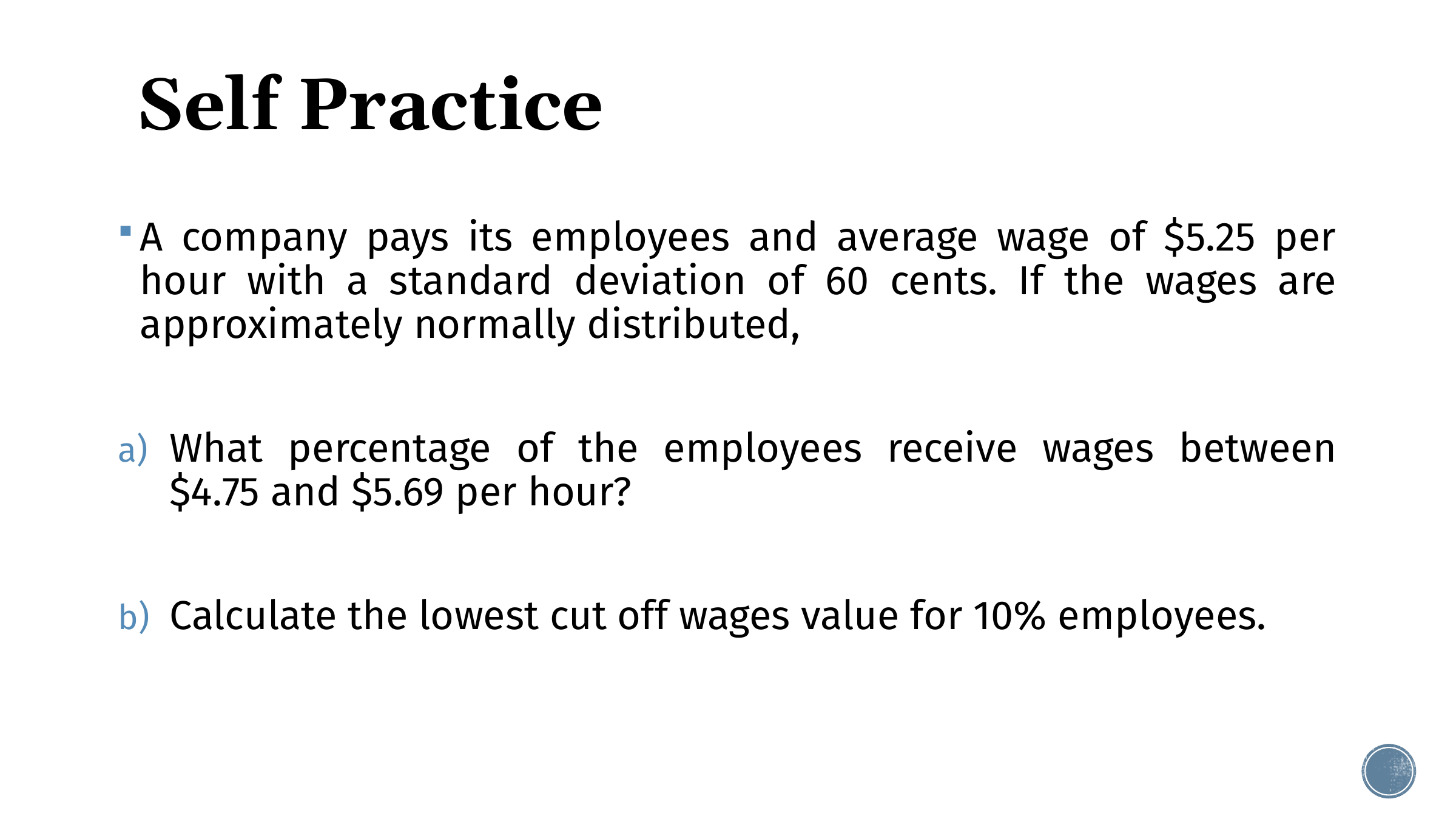

# Self Practice
A company pays its employees and average wage of $5.25 per hour with a standard deviation of 60 cents. If the wages are approximately normally distributed,

What percentage of the employees receive wages between $4.75 and $5.69 per hour?

Calculate the lowest cut off wages value for 10% employees.